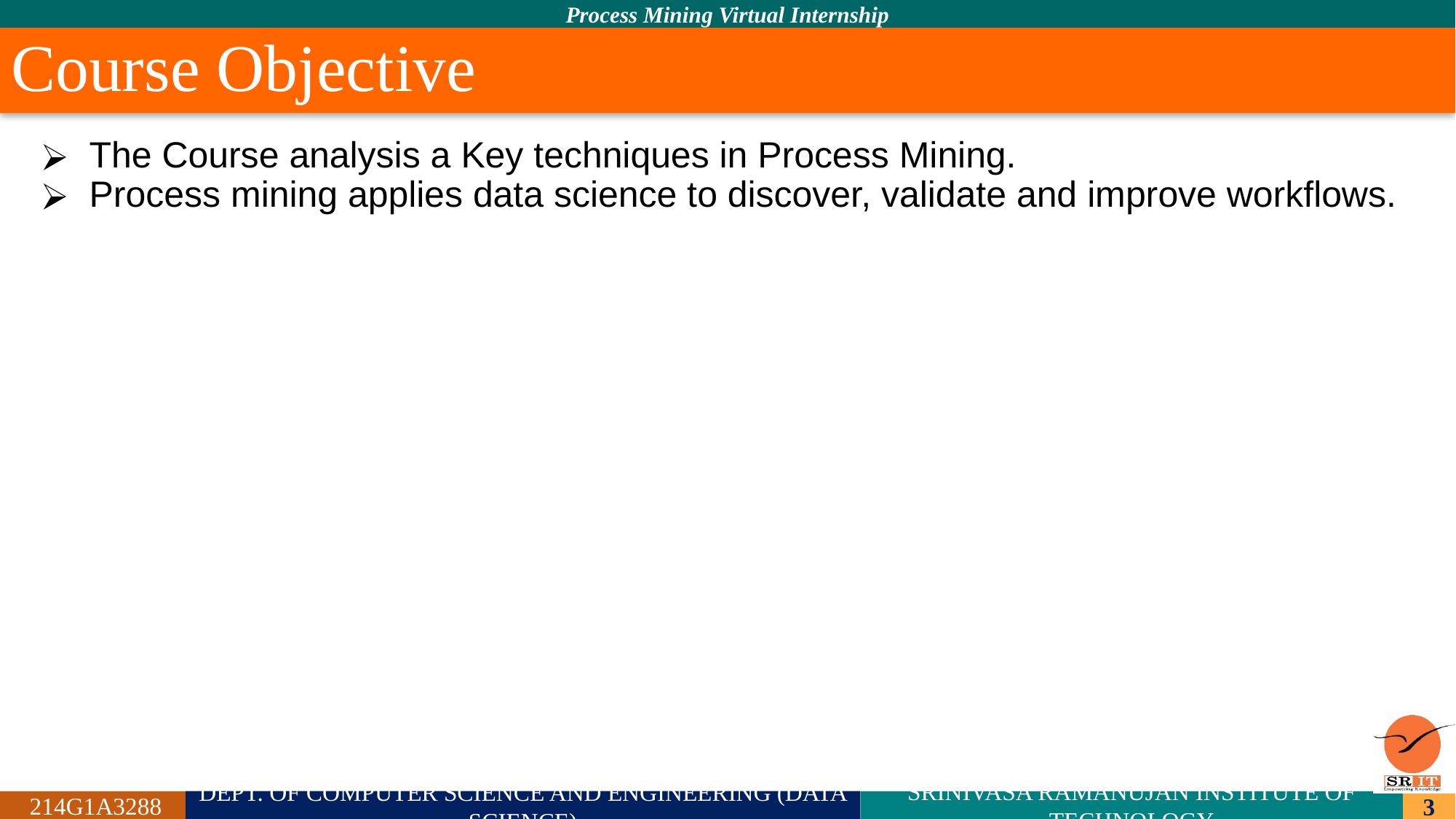

# Course Objective
The Course analysis a Key techniques in Process Mining.
Process mining applies data science to discover, validate and improve workflows.